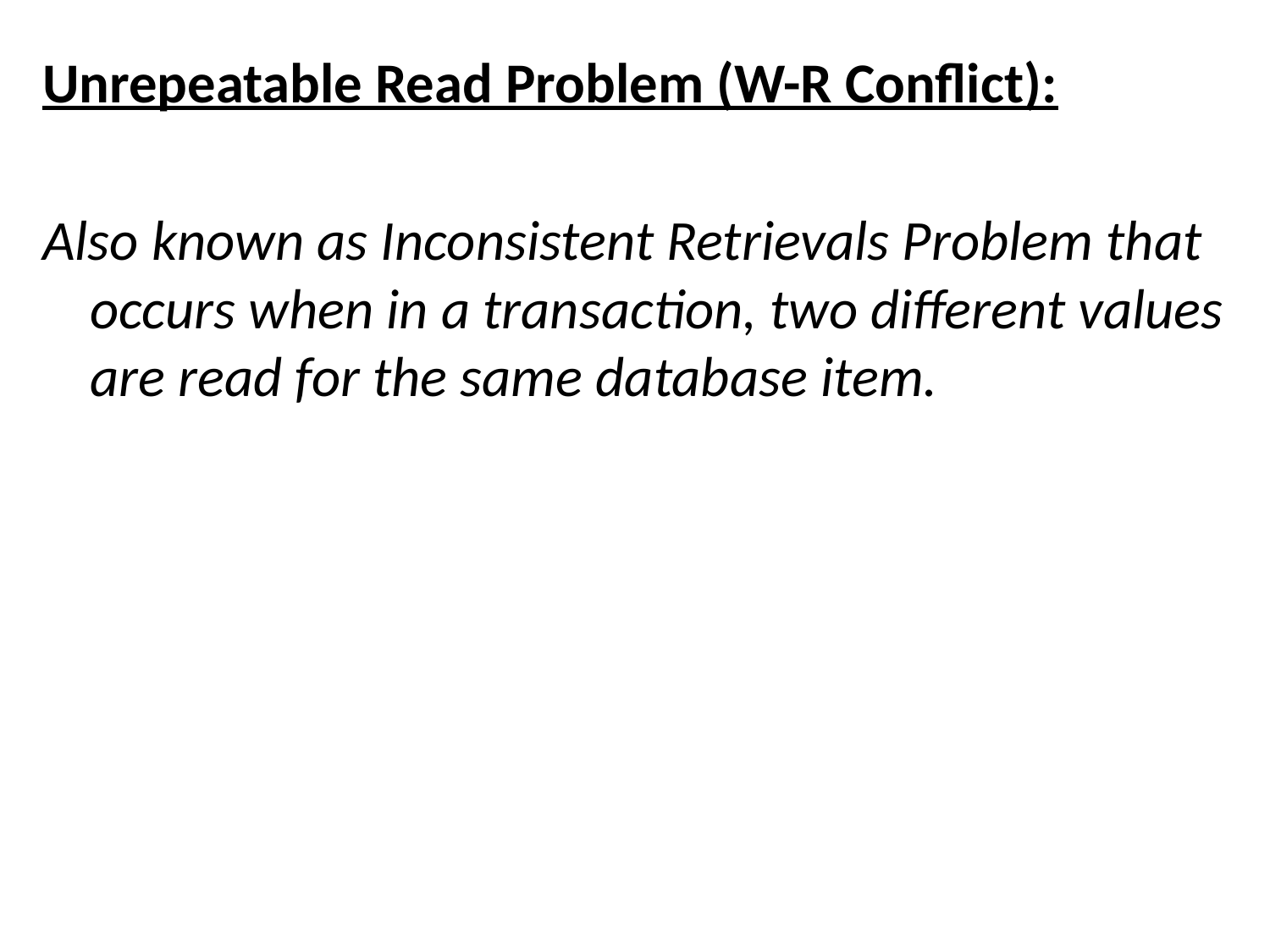

Unrepeatable Read Problem (W-R Conflict):

Also known as Inconsistent Retrievals Problem that occurs when in a transaction, two different values are read for the same database item.